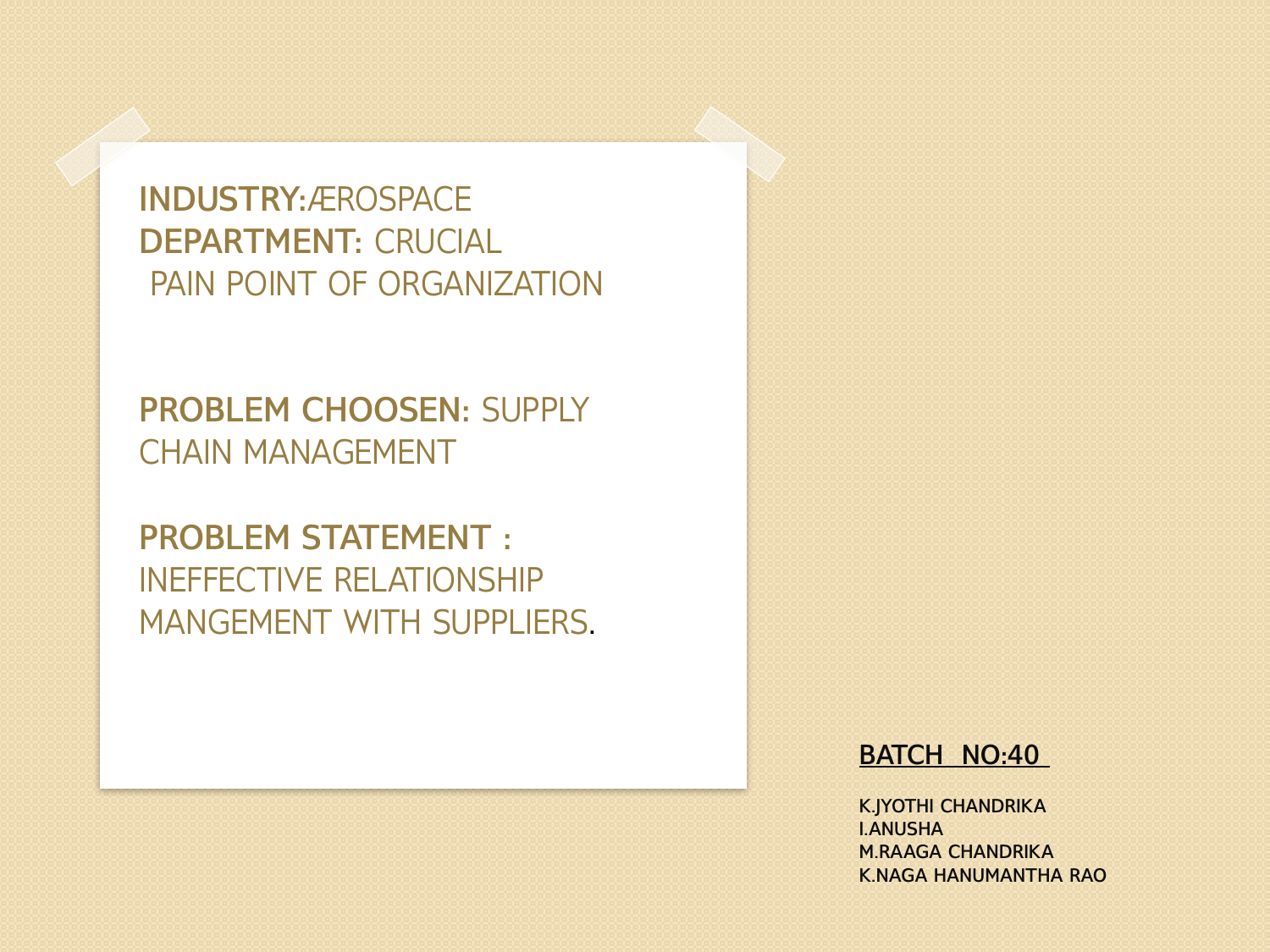

INDUSTRY:AEROSPACE
DEPARTMENT: CRUCIAL
 PAIN POINT OF ORGANIZATION

PROBLEM CHOOSEN: SUPPLY CHAIN MANAGEMENT

PROBLEM STATEMENT : INEFFECTIVE RELATIONSHIP MANGEMENT WITH SUPPLIERS.

BATCH  NO:40

K.JYOTHI CHANDRIKA
I.ANUSHA
M.RAAGA CHANDRIKA
K.NAGA HANUMANTHA RAO